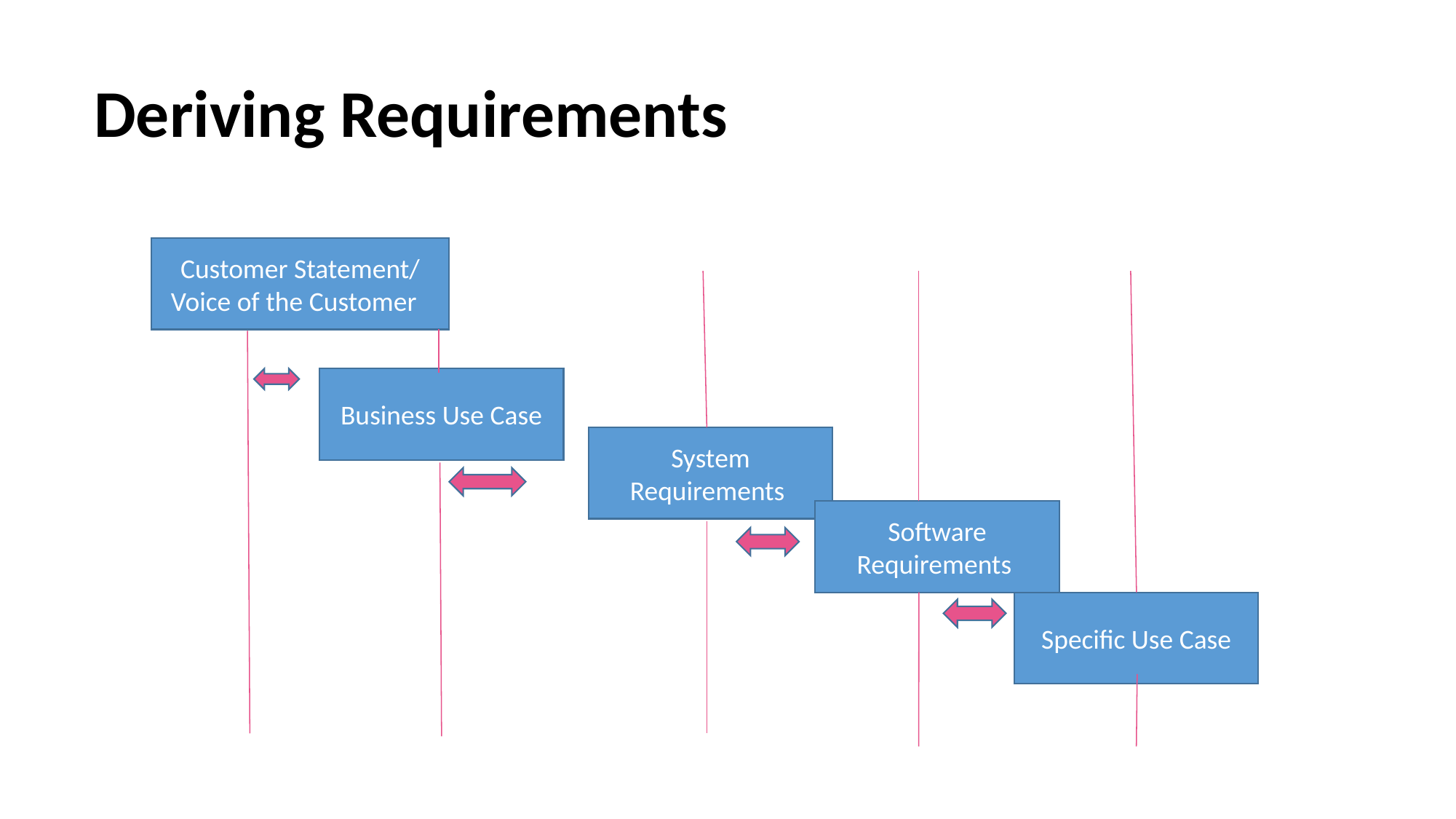

# Deriving Requirements
Customer Statement/ Voice of the Customer

Business Use Case
System Requirements

Software Requirements

Specific Use Case